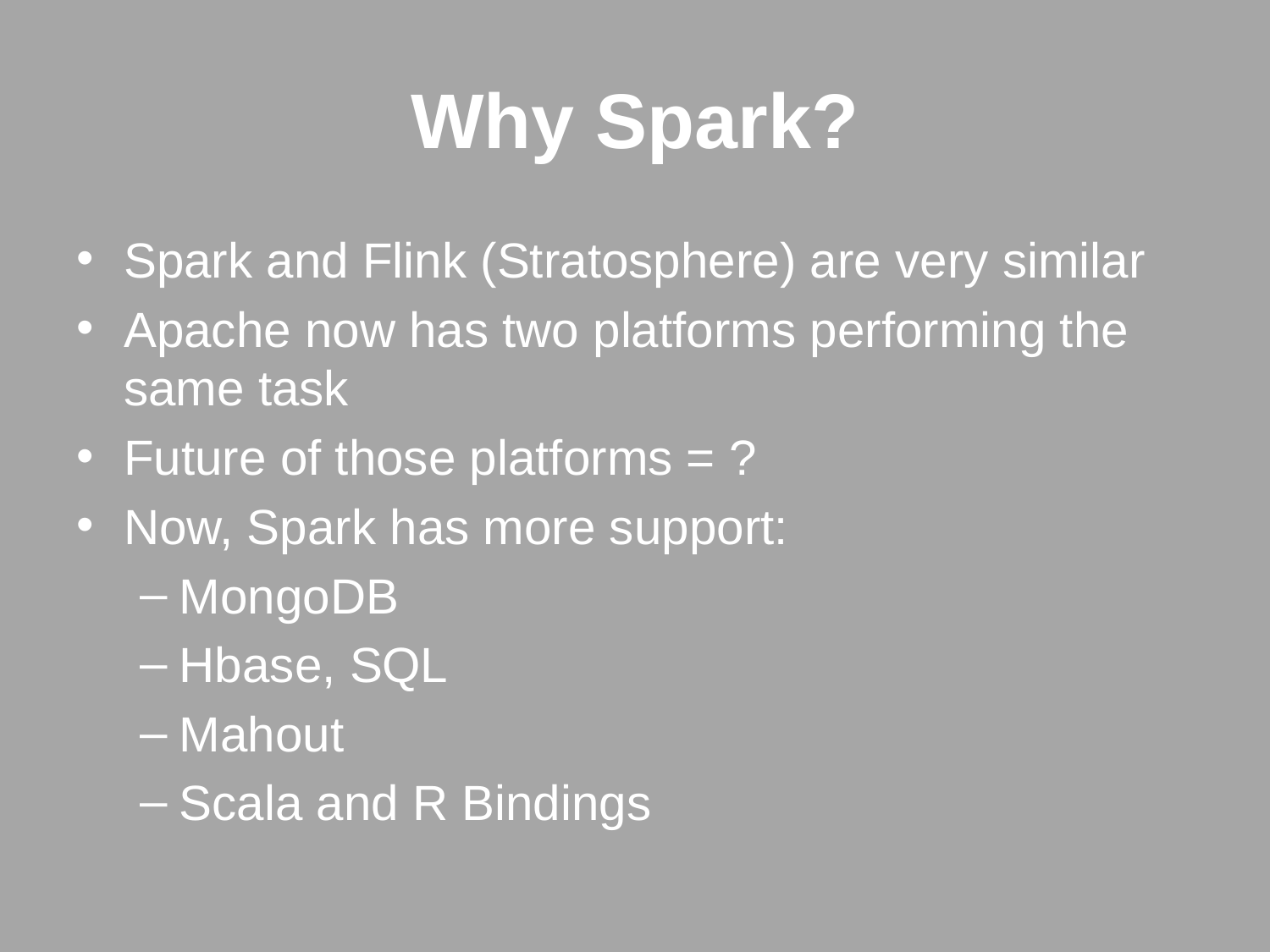

# Why Spark?
Spark and Flink (Stratosphere) are very similar
Apache now has two platforms performing the same task
Future of those platforms = ?
Now, Spark has more support:
MongoDB
Hbase, SQL
Mahout
Scala and R Bindings